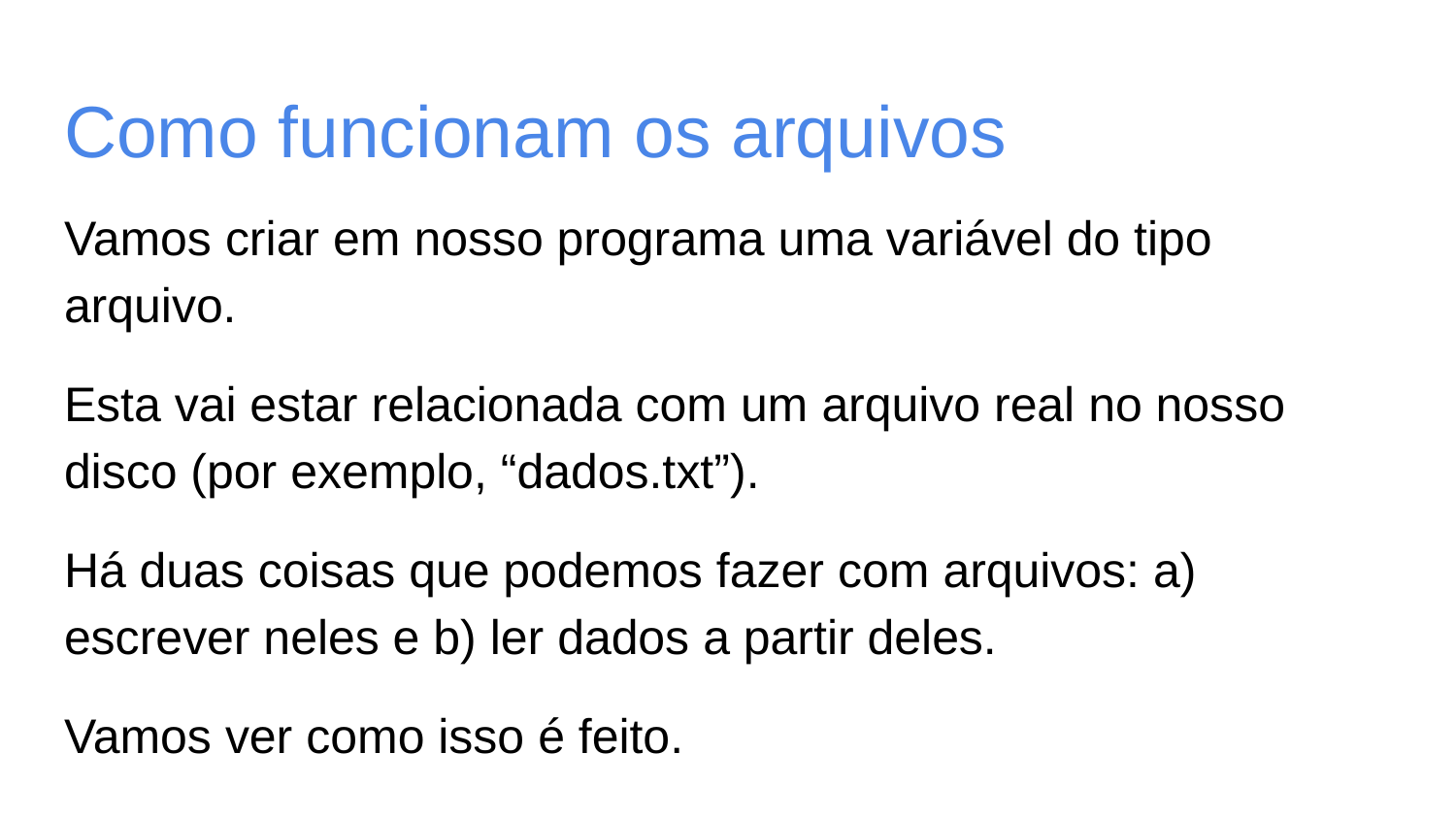

# Como funcionam os arquivos
Vamos criar em nosso programa uma variável do tipo arquivo.
Esta vai estar relacionada com um arquivo real no nosso disco (por exemplo, “dados.txt”).
Há duas coisas que podemos fazer com arquivos: a) escrever neles e b) ler dados a partir deles.
Vamos ver como isso é feito.